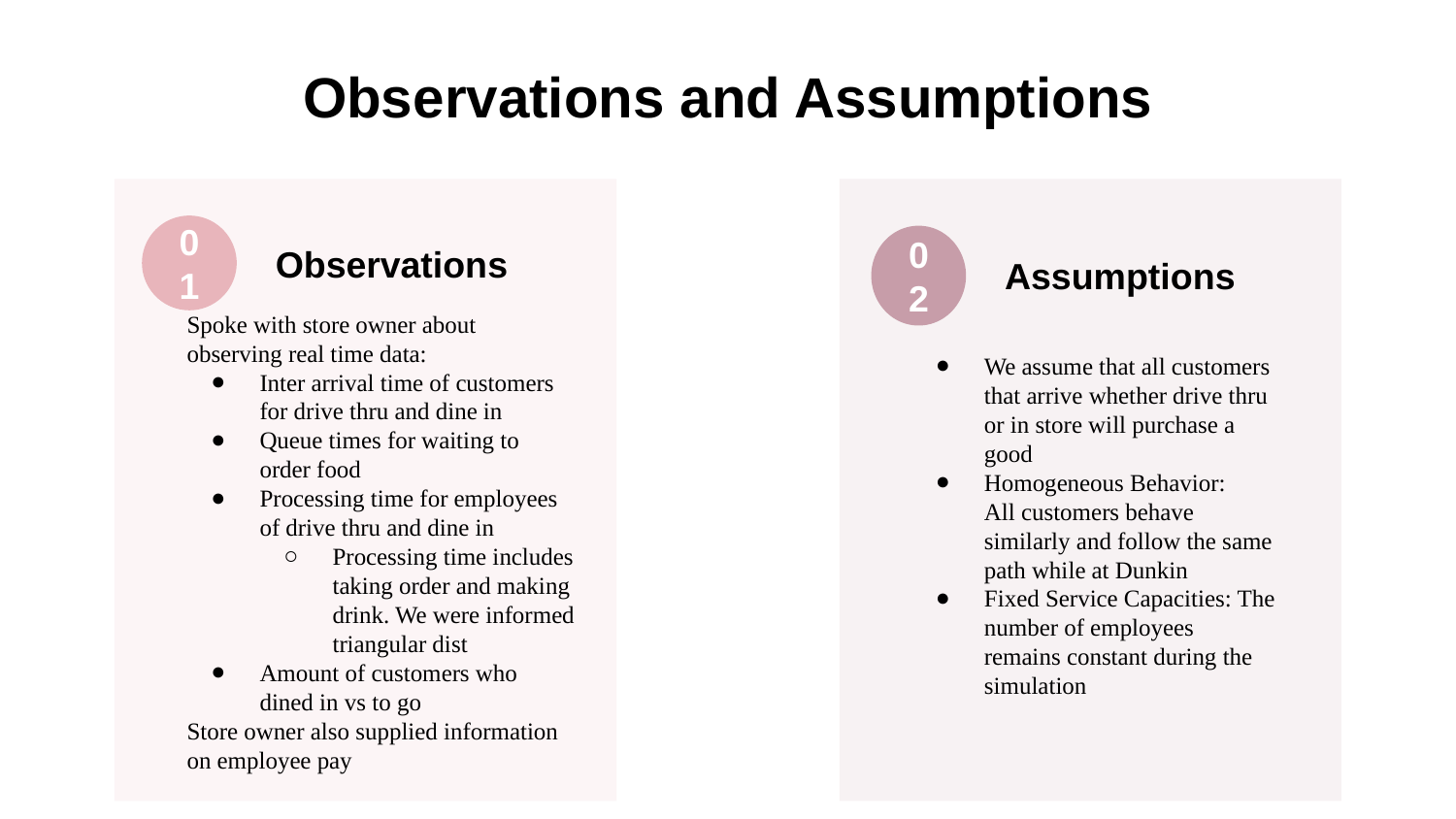

# Observations and Assumptions

01
Observations
Spoke with store owner about observing real time data:
Inter arrival time of customers for drive thru and dine in
Queue times for waiting to order food
Processing time for employees of drive thru and dine in
Processing time includes taking order and making drink. We were informed triangular dist
Amount of customers who dined in vs to go
Store owner also supplied information on employee pay
02
Assumptions
We assume that all customers that arrive whether drive thru or in store will purchase a good
Homogeneous Behavior:
All customers behave similarly and follow the same path while at Dunkin
Fixed Service Capacities: The number of employees  remains constant during the simulation